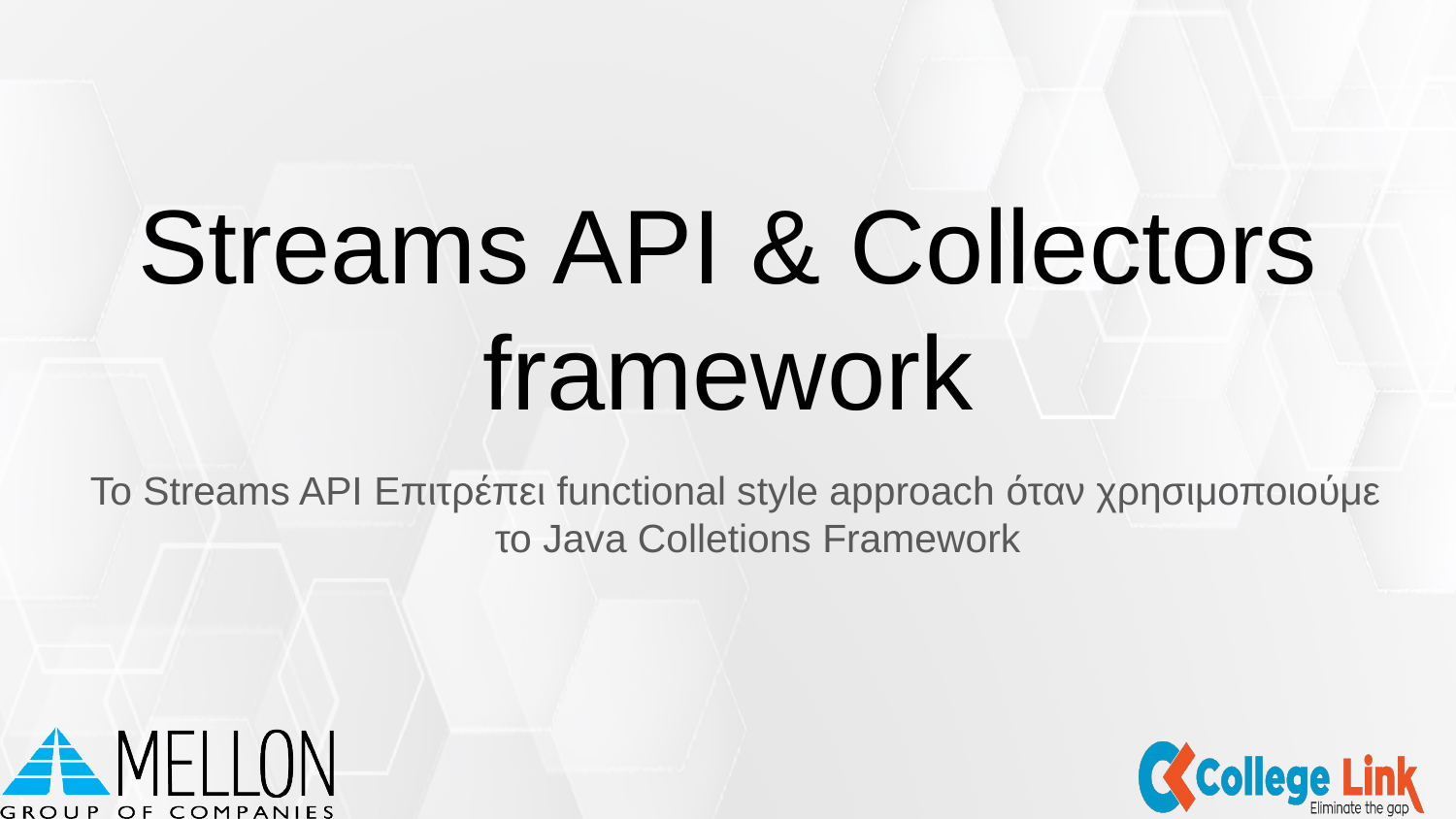

# Streams API & Collectors framework
Το Streams API Επιτρέπει functional style approach όταν χρησιμοποιούμε το Java Colletions Framework